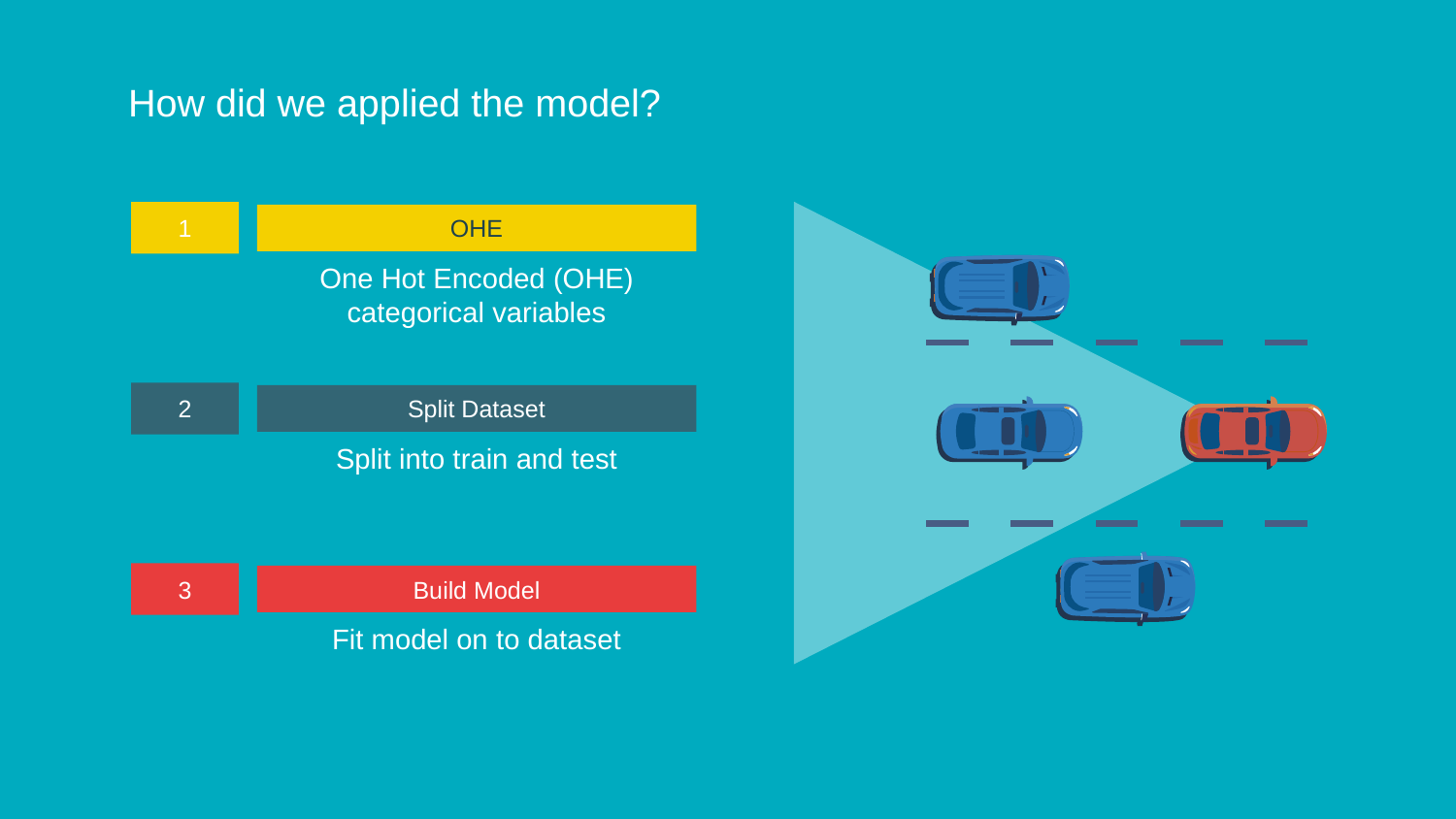

# How did we applied the model?

1
OHE

One Hot Encoded (OHE) categorical variables

2
Split Dataset
Split into train and test
3
Build Model
Fit model on to dataset